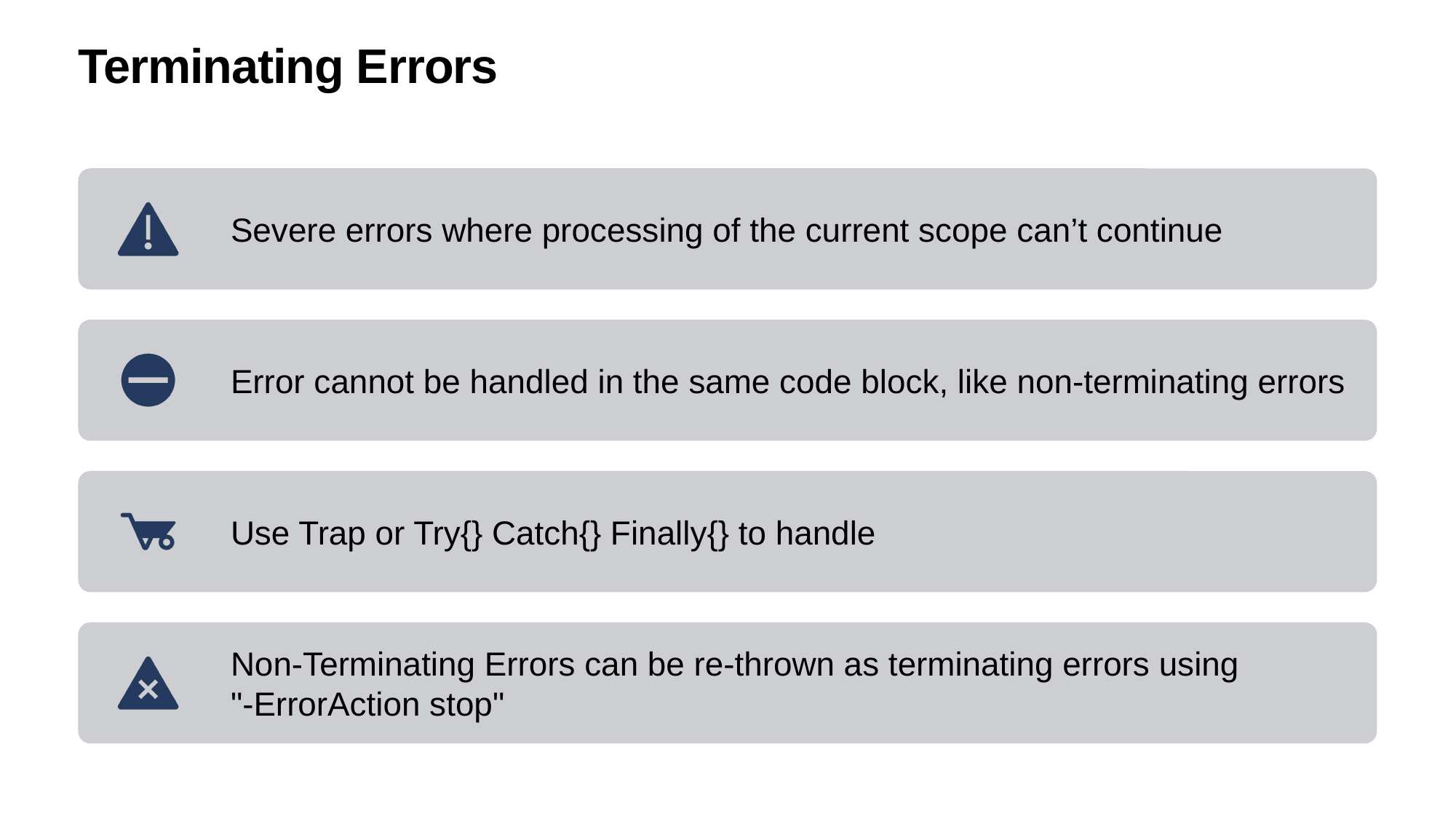

# Terminating Errors
Severe errors where processing of the current scope can’t continue
Error cannot be handled in the same code block, like non-terminating errors
Use Trap or Try{} Catch{} Finally{} to handle
Non-Terminating Errors can be re-thrown as terminating errors using
"-ErrorAction stop"